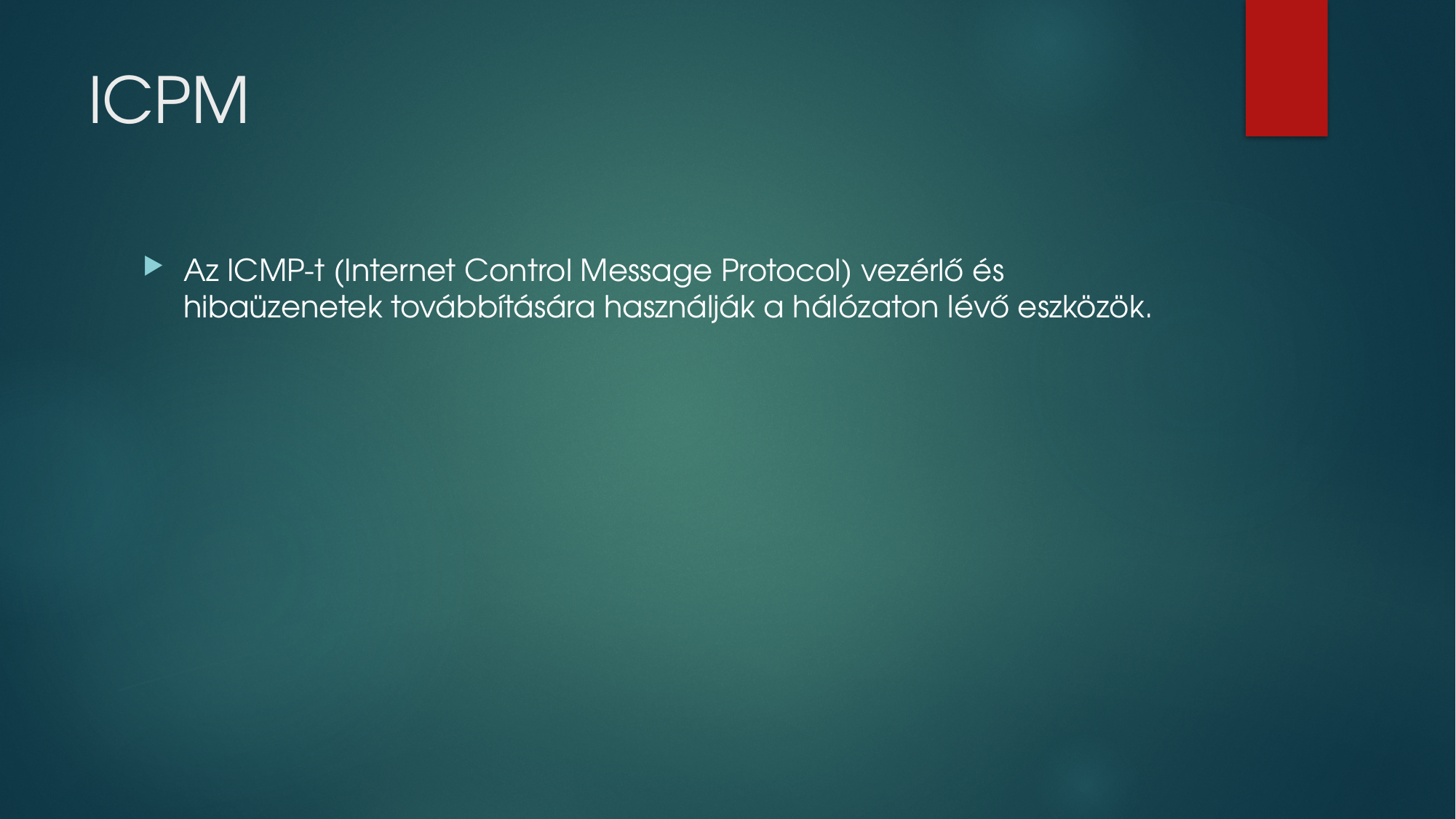

# ICPM
Az ICMP-t (Internet Control Message Protocol) vezérlő és hibaüzenetek továbbítására használják a hálózaton lévő eszközök.